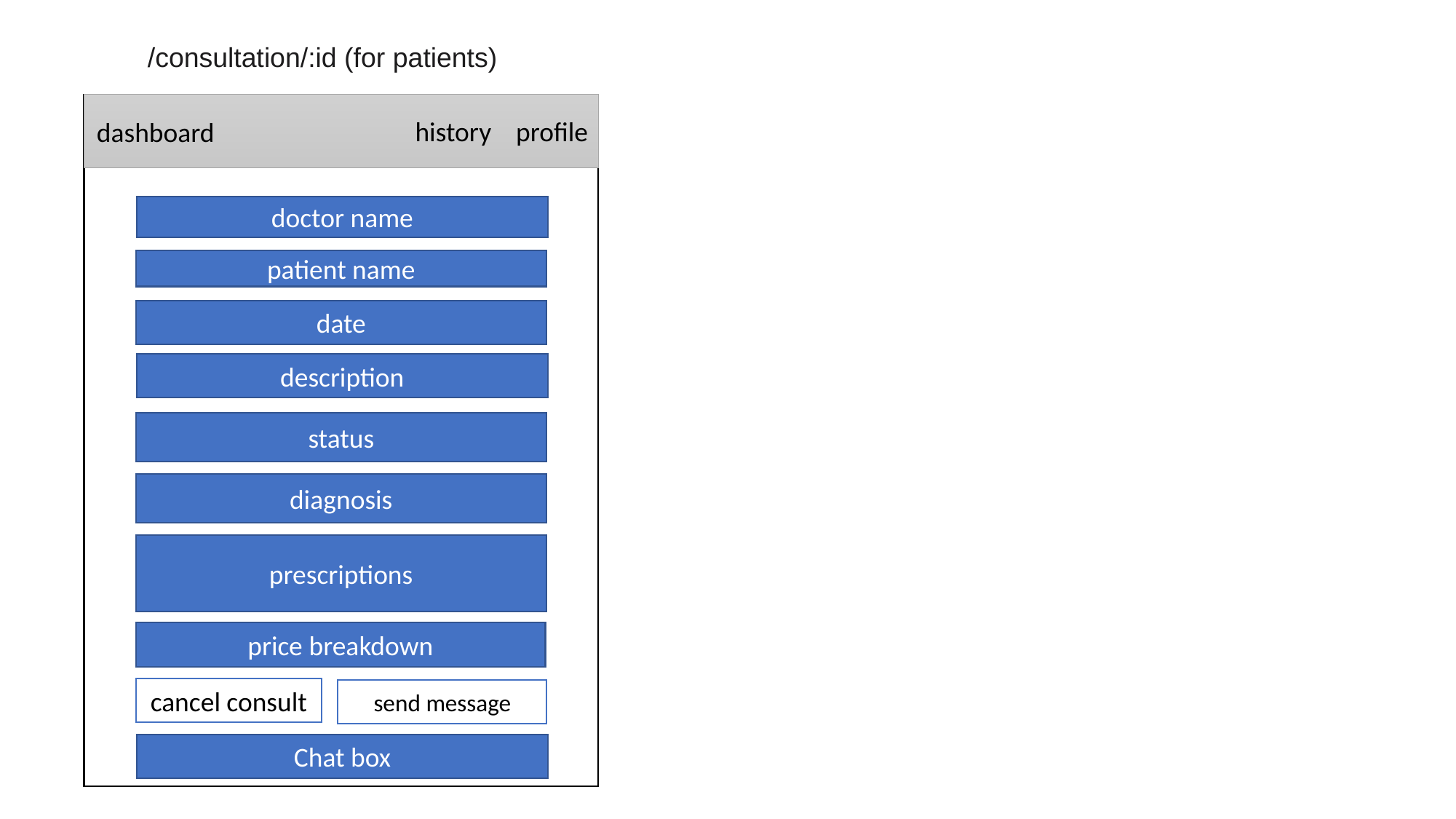

/consultation/:id (for patients)

history    profile
dashboard
doctor name
patient name
date
description
status
diagnosis
prescriptions
price breakdown
cancel consult
send message
Chat box